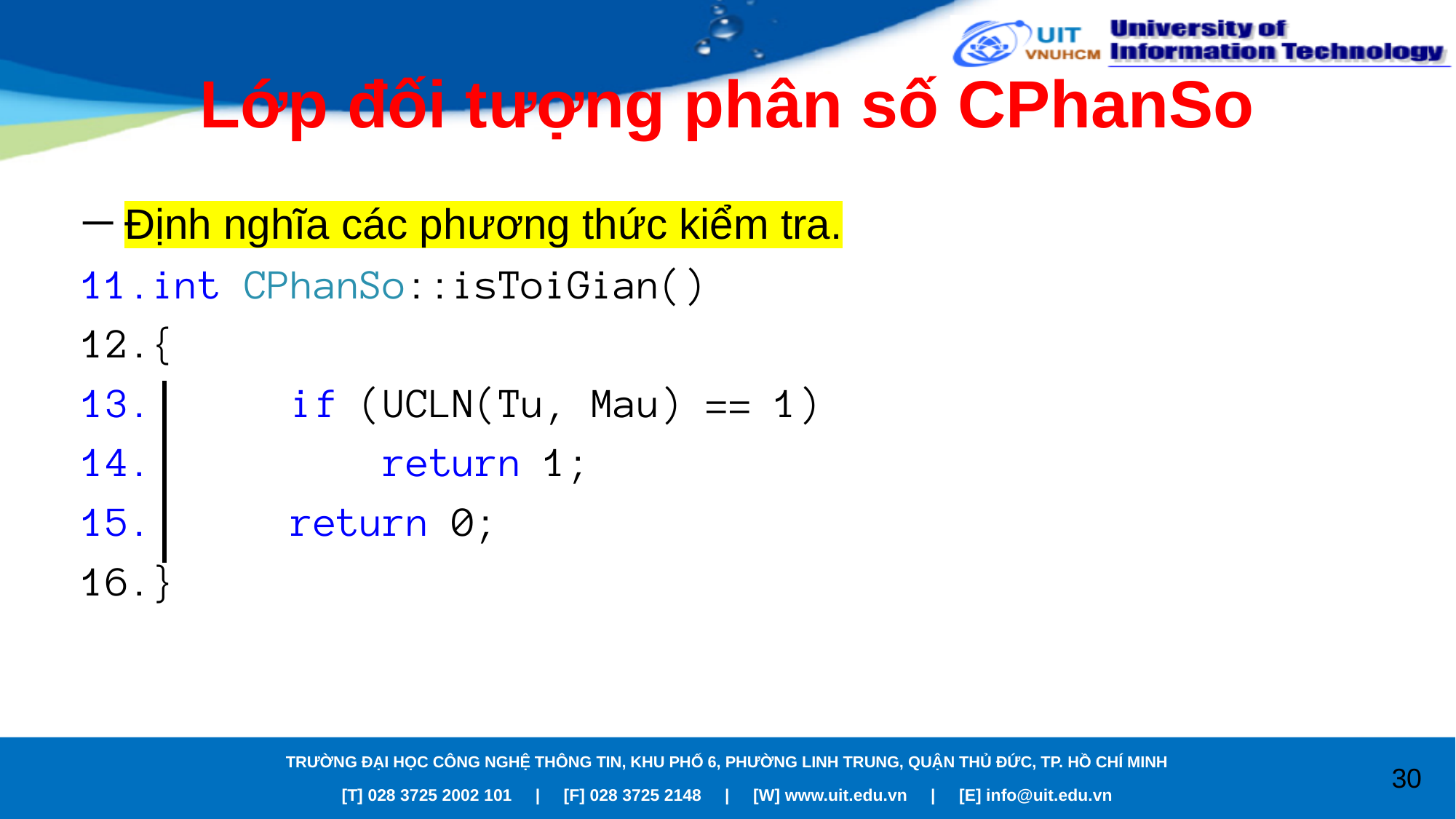

# Lớp đối tượng phân số CPhanSo
Định nghĩa các phương thức kiểm tra.
int CPhanSo::isToiGian()
{
      if (UCLN(Tu, Mau) == 1)
          return 1;
      return 0;
}